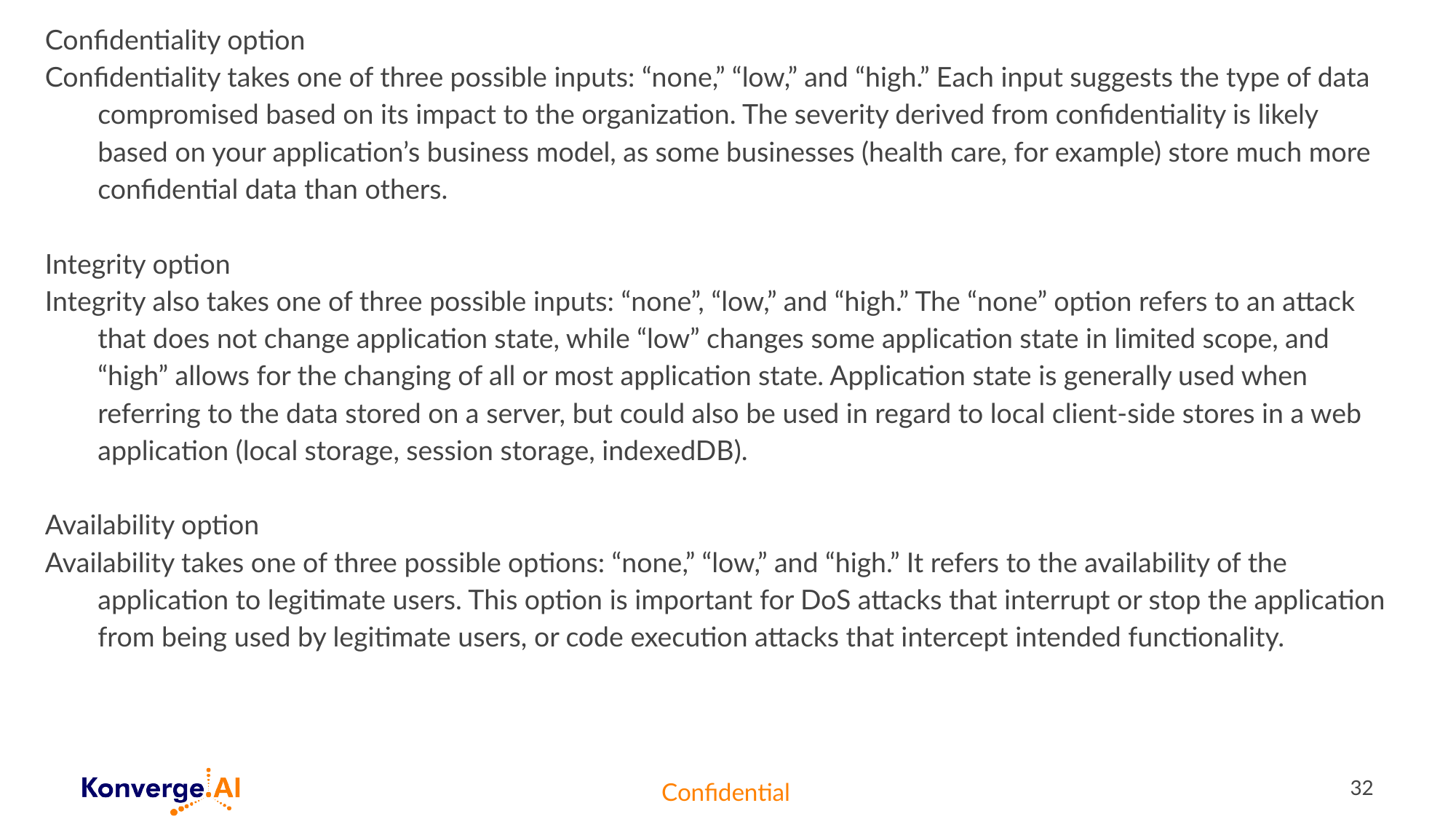

Confidentiality option
Confidentiality takes one of three possible inputs: “none,” “low,” and “high.” Each input suggests the type of data compromised based on its impact to the organization. The severity derived from confidentiality is likely based on your application’s business model, as some businesses (health care, for example) store much more confidential data than others.

Integrity option
Integrity also takes one of three possible inputs: “none”, “low,” and “high.” The “none” option refers to an attack that does not change application state, while “low” changes some application state in limited scope, and “high” allows for the changing of all or most application state. Application state is generally used when referring to the data stored on a server, but could also be used in regard to local client-side stores in a web application (local storage, session storage, indexedDB).

Availability option
Availability takes one of three possible options: “none,” “low,” and “high.” It refers to the availability of the application to legitimate users. This option is important for DoS attacks that interrupt or stop the application from being used by legitimate users, or code execution attacks that intercept intended functionality.

32